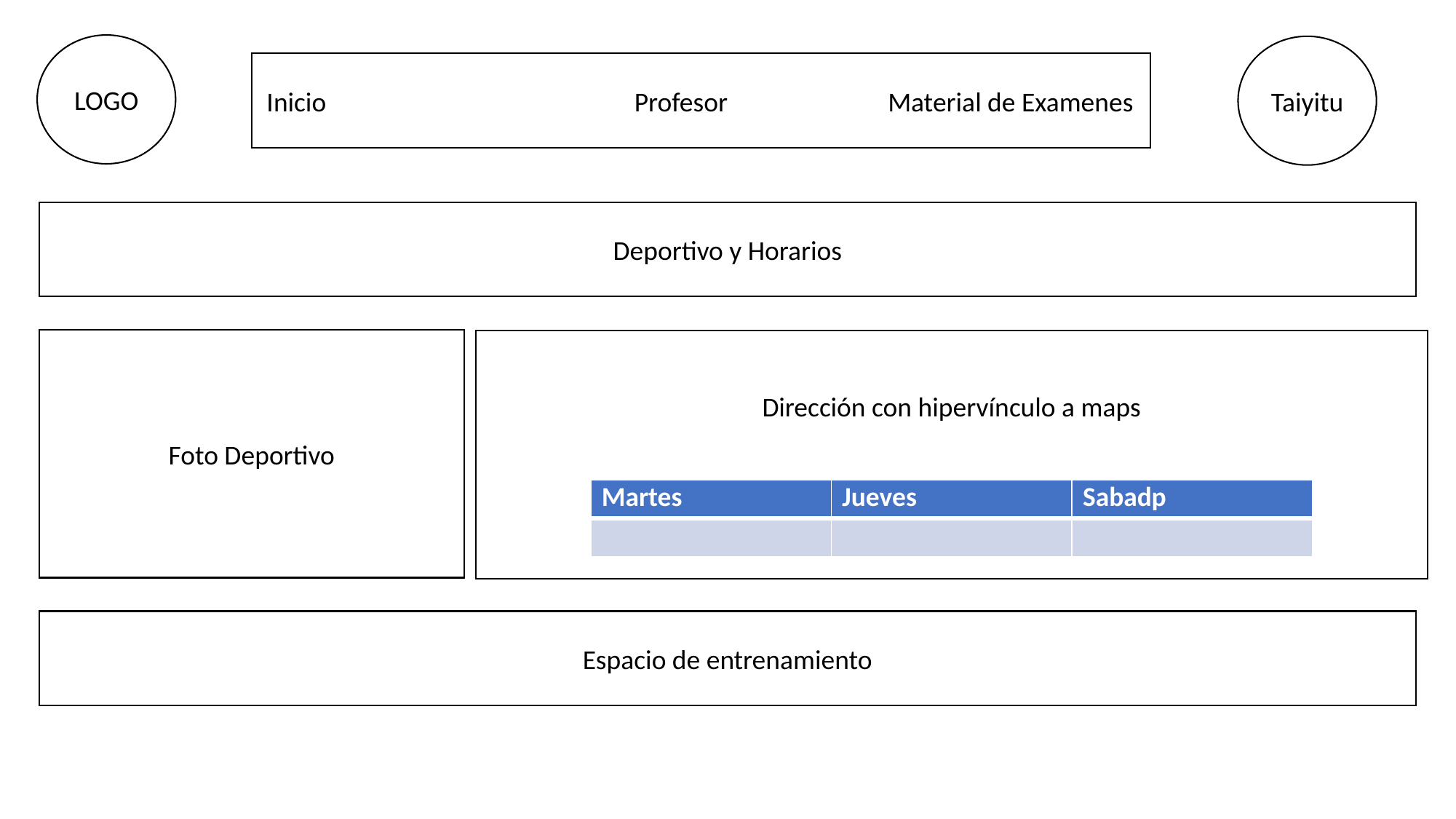

LOGO
Taiyitu
Inicio                                                  Profesor                          Material de Examenes
Deportivo y Horarios
Foto Deportivo
Dirección con hipervínculo a maps

| Martes | Jueves | Sabadp |
| --- | --- | --- |
|  |  |  |
Espacio de entrenamiento